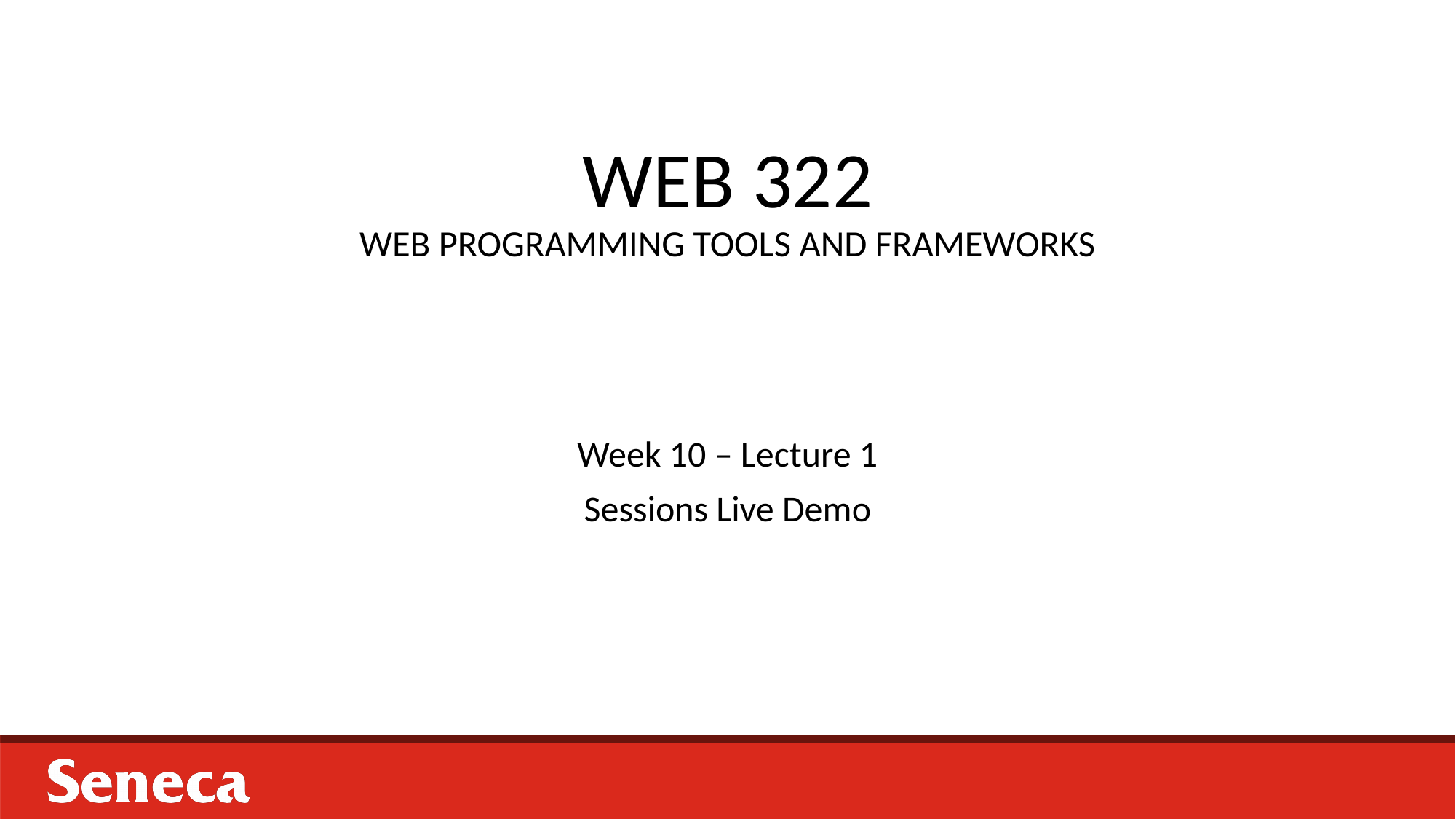

# WEB 322 WEB PROGRAMMING TOOLS AND FRAMEWORKS
Week 10 – Lecture 1
Sessions Live Demo